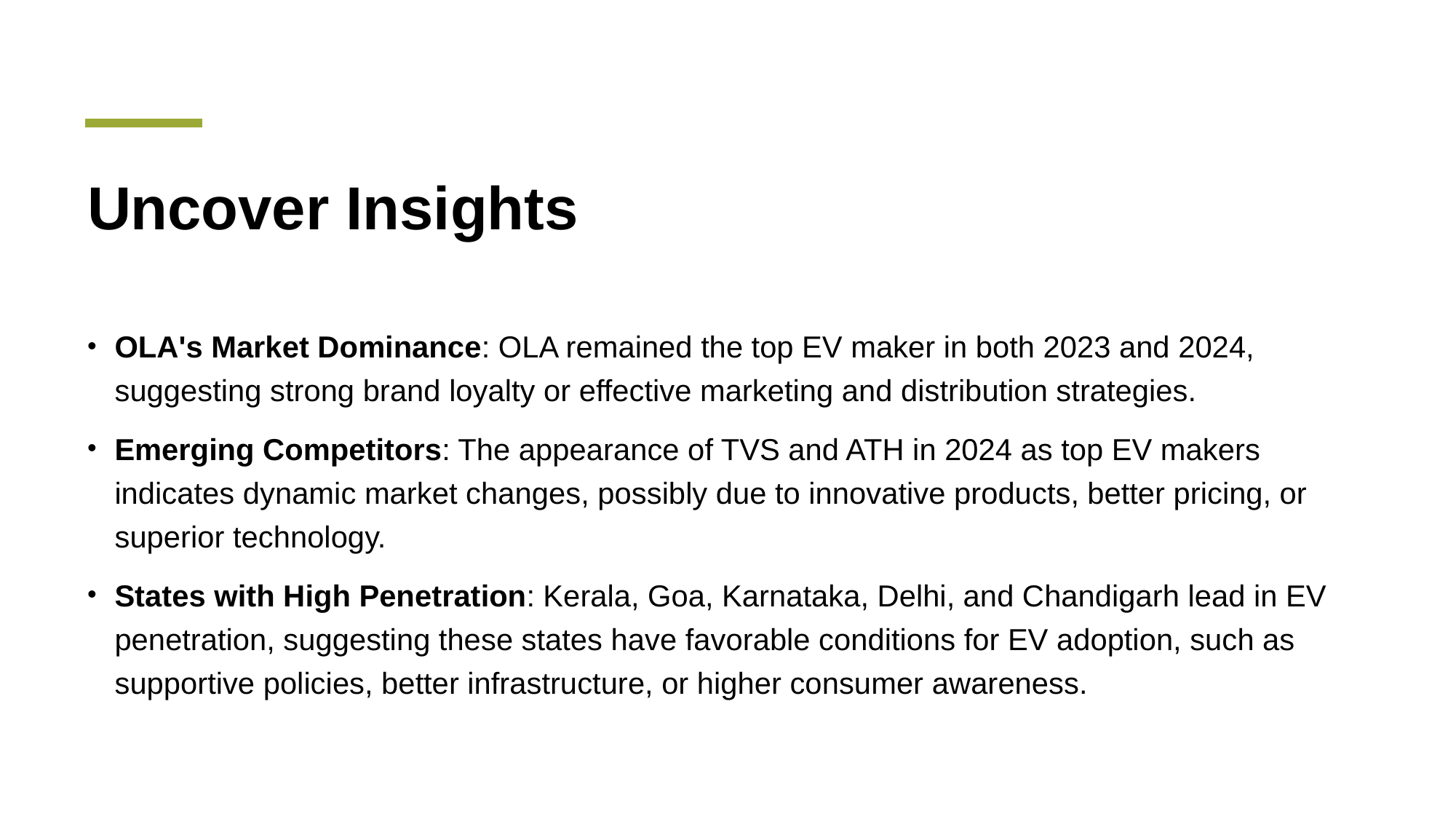

# Uncover Insights
OLA's Market Dominance: OLA remained the top EV maker in both 2023 and 2024, suggesting strong brand loyalty or effective marketing and distribution strategies.
Emerging Competitors: The appearance of TVS and ATH in 2024 as top EV makers indicates dynamic market changes, possibly due to innovative products, better pricing, or superior technology.
States with High Penetration: Kerala, Goa, Karnataka, Delhi, and Chandigarh lead in EV penetration, suggesting these states have favorable conditions for EV adoption, such as supportive policies, better infrastructure, or higher consumer awareness.